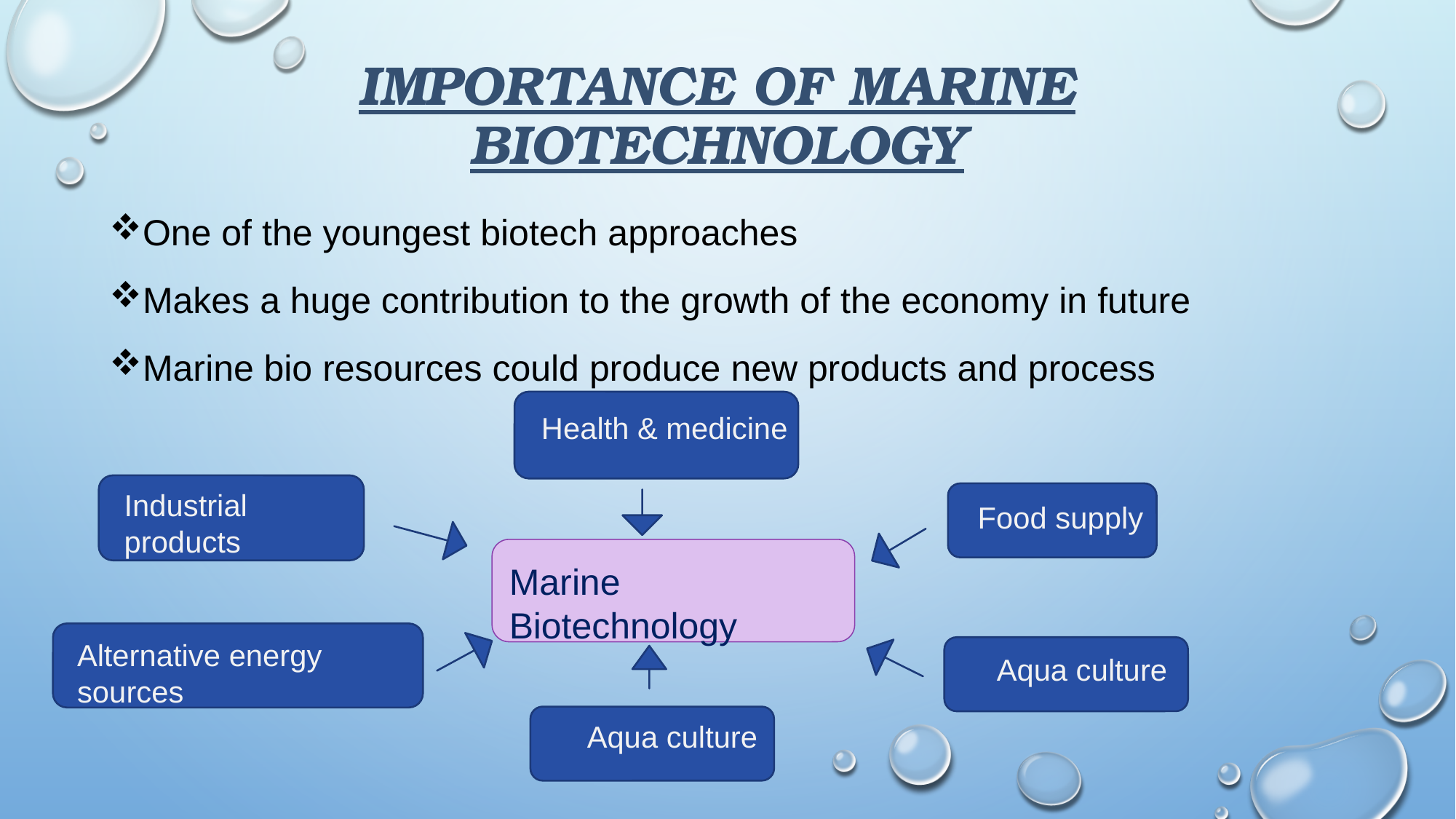

# Importance of Marine Biotechnology​
One of the youngest biotech approaches​
Makes a huge contribution to the growth of the economy in future​
Marine bio resources could produce new products and process​
​

Health & medicine

Industrial products​

Food supply​

Marine Biotechnology​

Alternative energy sources​

Aqua culture​

Aqua culture​